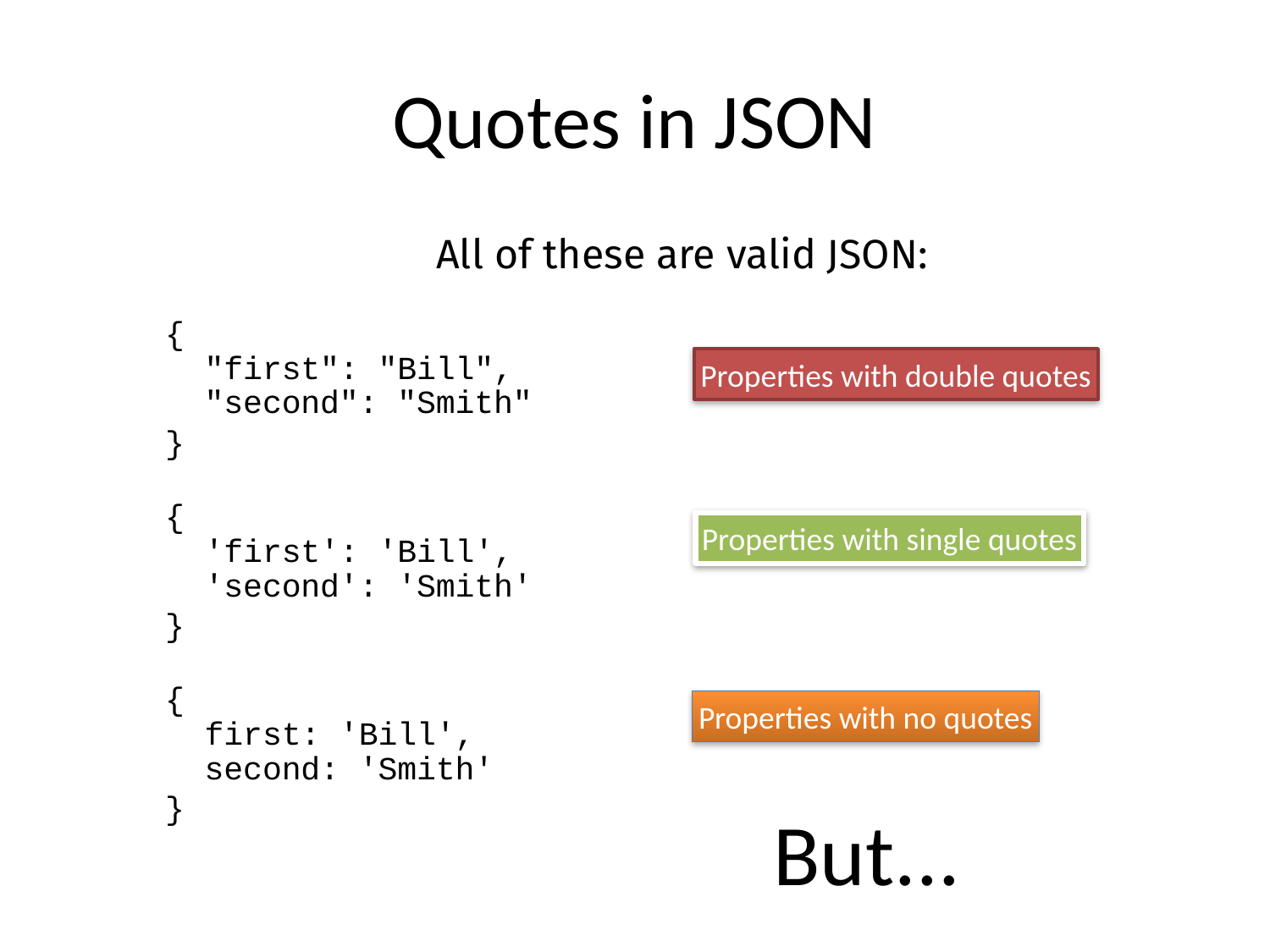

# Quotes in JSON

All of these are valid JSON:

{
"first": "Bill",
"second": "Smith"
}

{
'first': 'Bill',
'second': 'Smith'
}

{
first: 'Bill',
second: 'Smith'
}

Properties with double quotes
Properties with single quotes
Properties with no quotes
But...